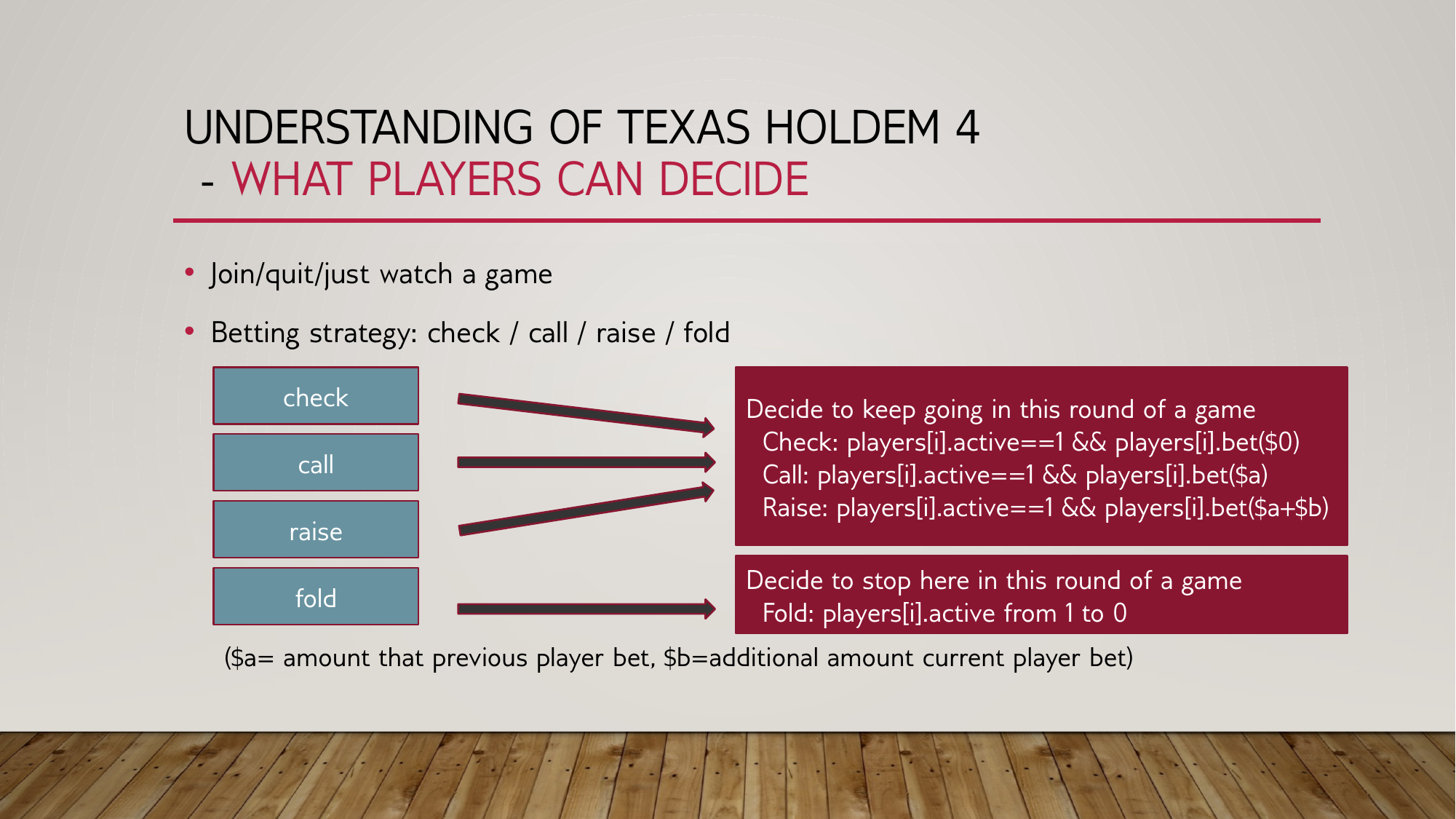

# Understanding of Texas holdem 4 - What players can decide
Join/quit/just watch a game
Betting strategy: check / call / raise / fold

check
Decide to keep going in this round of a game
  Check: players[i].active==1 && players[i].bet($0)
  Call: players[i].active==1 && players[i].bet($a)
  Raise: players[i].active==1 && players[i].bet($a+$b)

call

raise
Decide to stop here in this round of a game
  Fold: players[i].active from 1 to 0
fold

($a= amount that previous player bet, $b=additional amount current player bet)